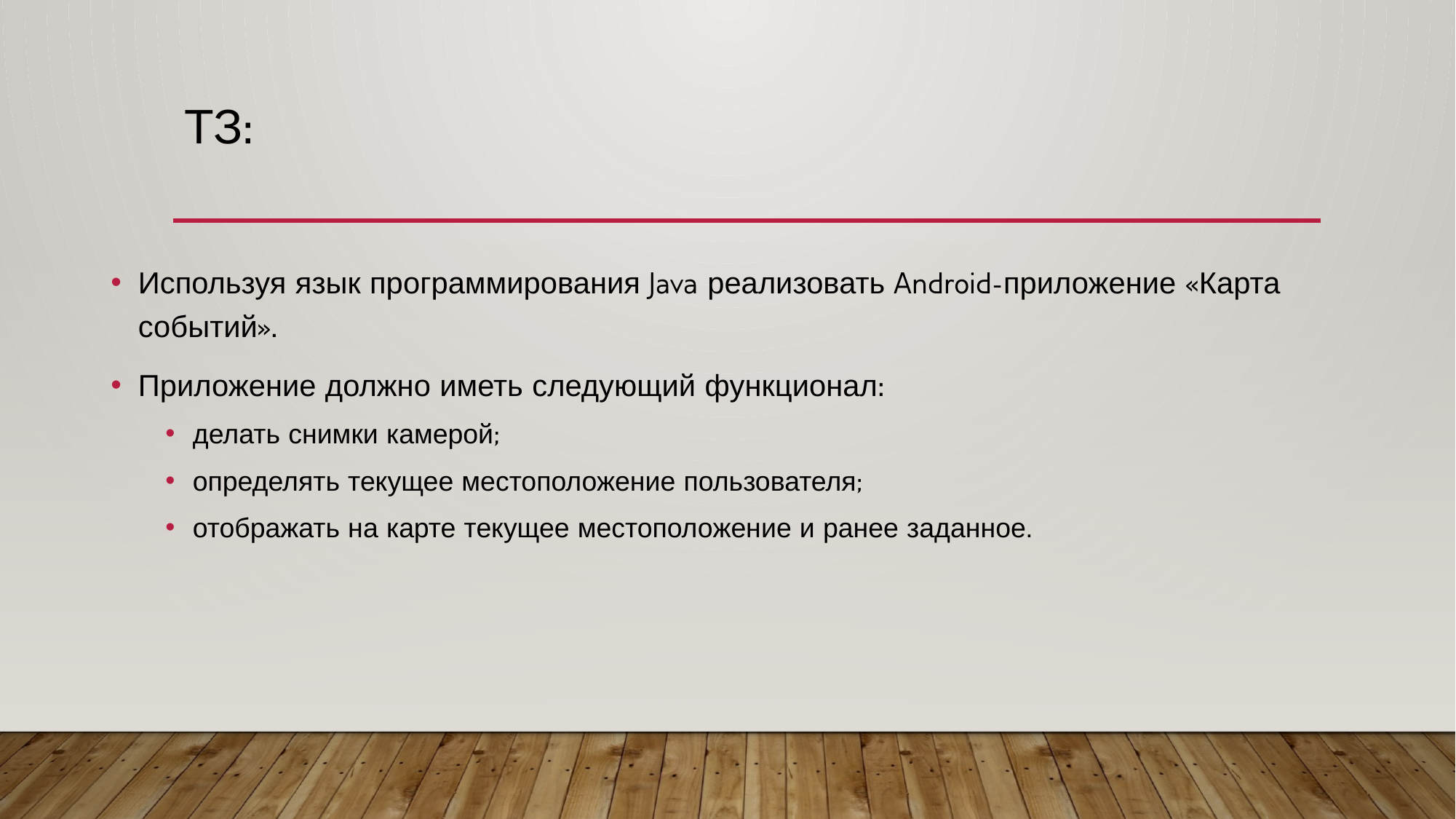

# ТЗ:
Используя язык программирования Java реализовать Android-приложение «Карта событий».
Приложение должно иметь следующий функционал:
делать снимки камерой;
определять текущее местоположение пользователя;
отображать на карте текущее местоположение и ранее заданное.